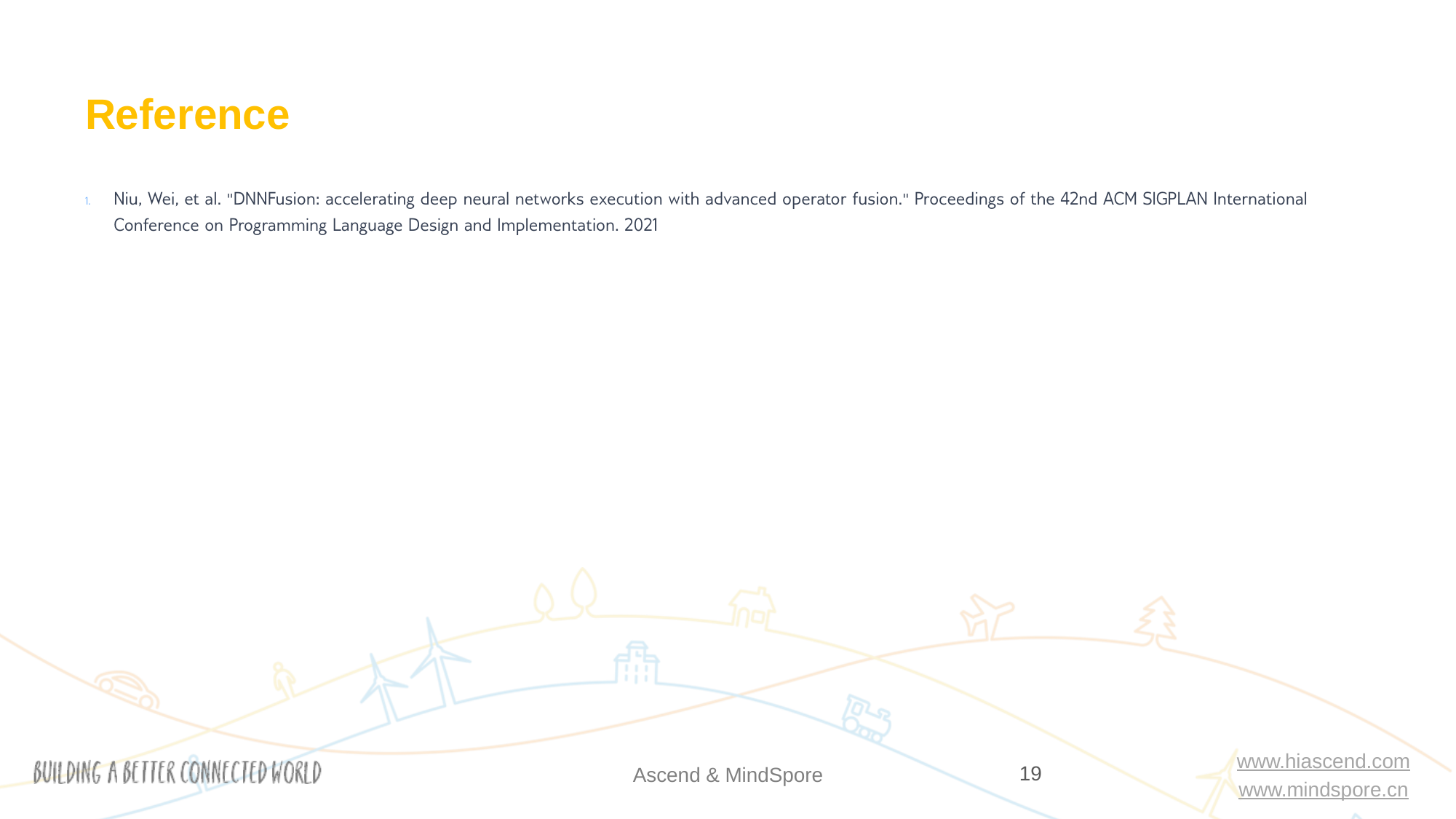

# Reference
Niu, Wei, et al. "DNNFusion: accelerating deep neural networks execution with advanced operator fusion." Proceedings of the 42nd ACM SIGPLAN International Conference on Programming Language Design and Implementation. 2021